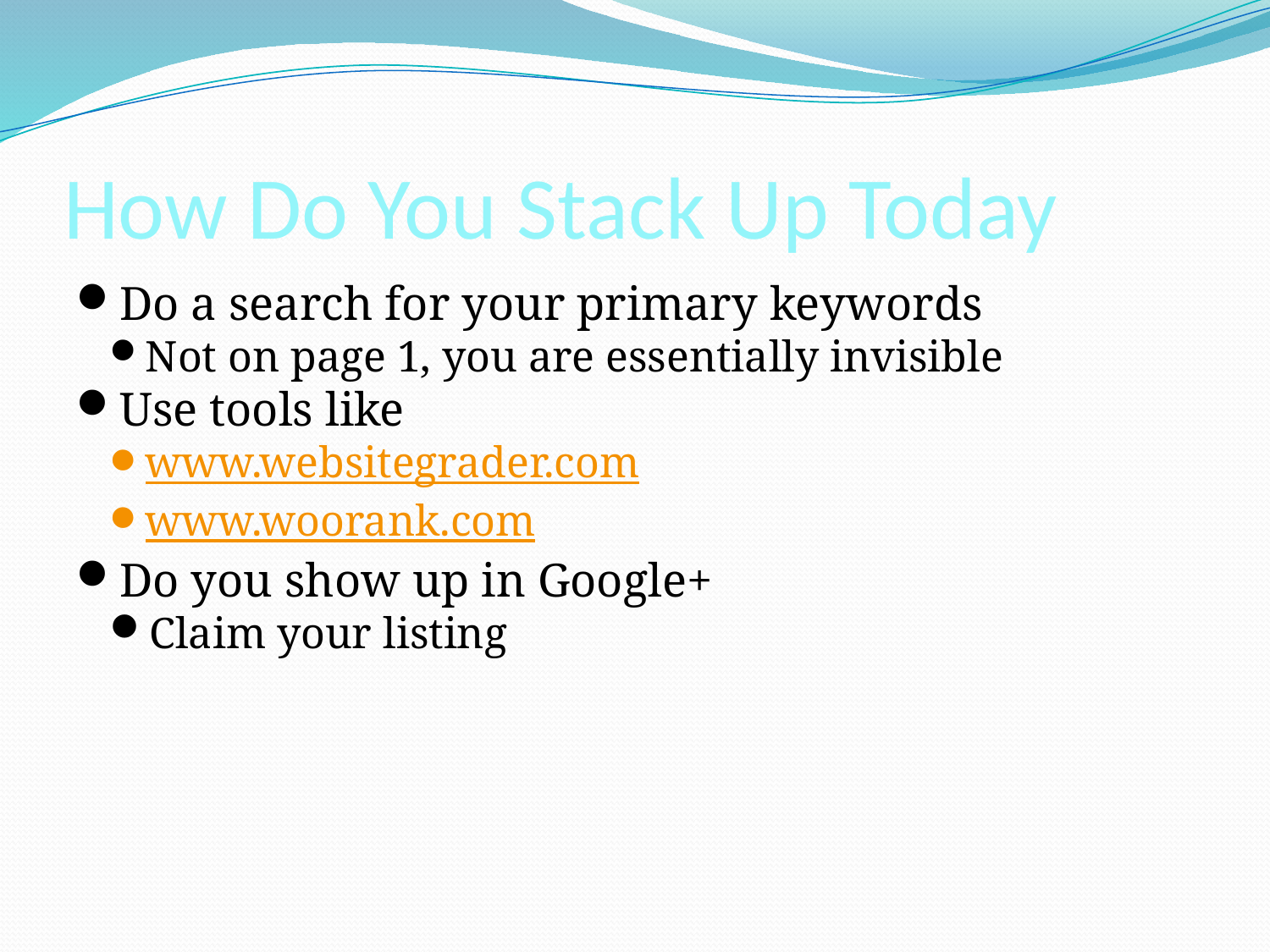

How Do You Stack Up Today
Do a search for your primary keywords
Not on page 1, you are essentially invisible
Use tools like
www.websitegrader.com
www.woorank.com
Do you show up in Google+
Claim your listing